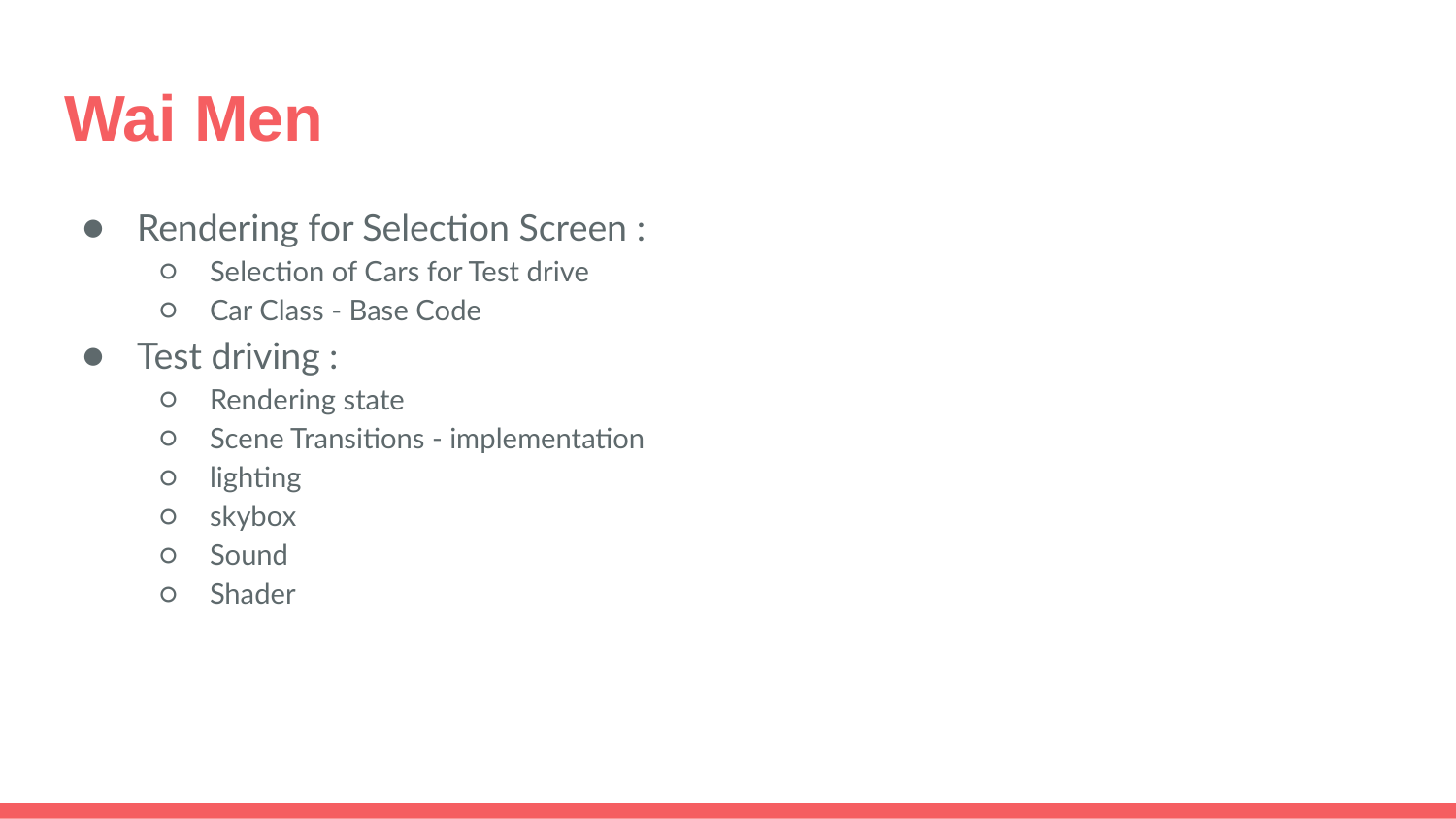

# Wai Men
Rendering for Selection Screen :
Selection of Cars for Test drive
Car Class - Base Code
Test driving :
Rendering state
Scene Transitions - implementation
lighting
skybox
Sound
Shader